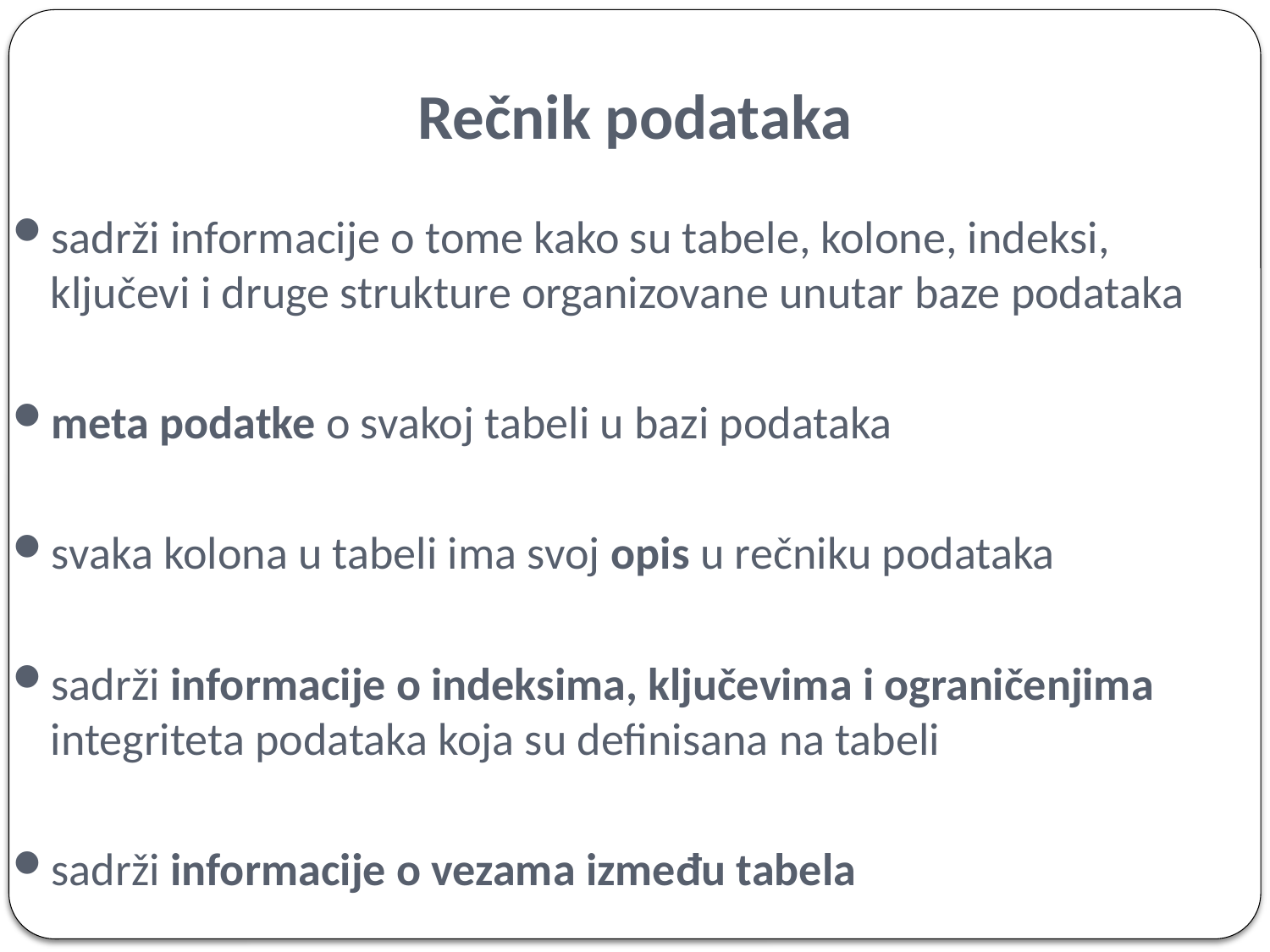

# Rečnik podataka
sadrži informacije o tome kako su tabele, kolone, indeksi, ključevi i druge strukture organizovane unutar baze podataka

meta podatke o svakoj tabeli u bazi podataka

svaka kolona u tabeli ima svoj opis u rečniku podataka

sadrži informacije o indeksima, ključevima i ograničenjima integriteta podataka koja su definisana na tabeli

sadrži informacije o vezama između tabela